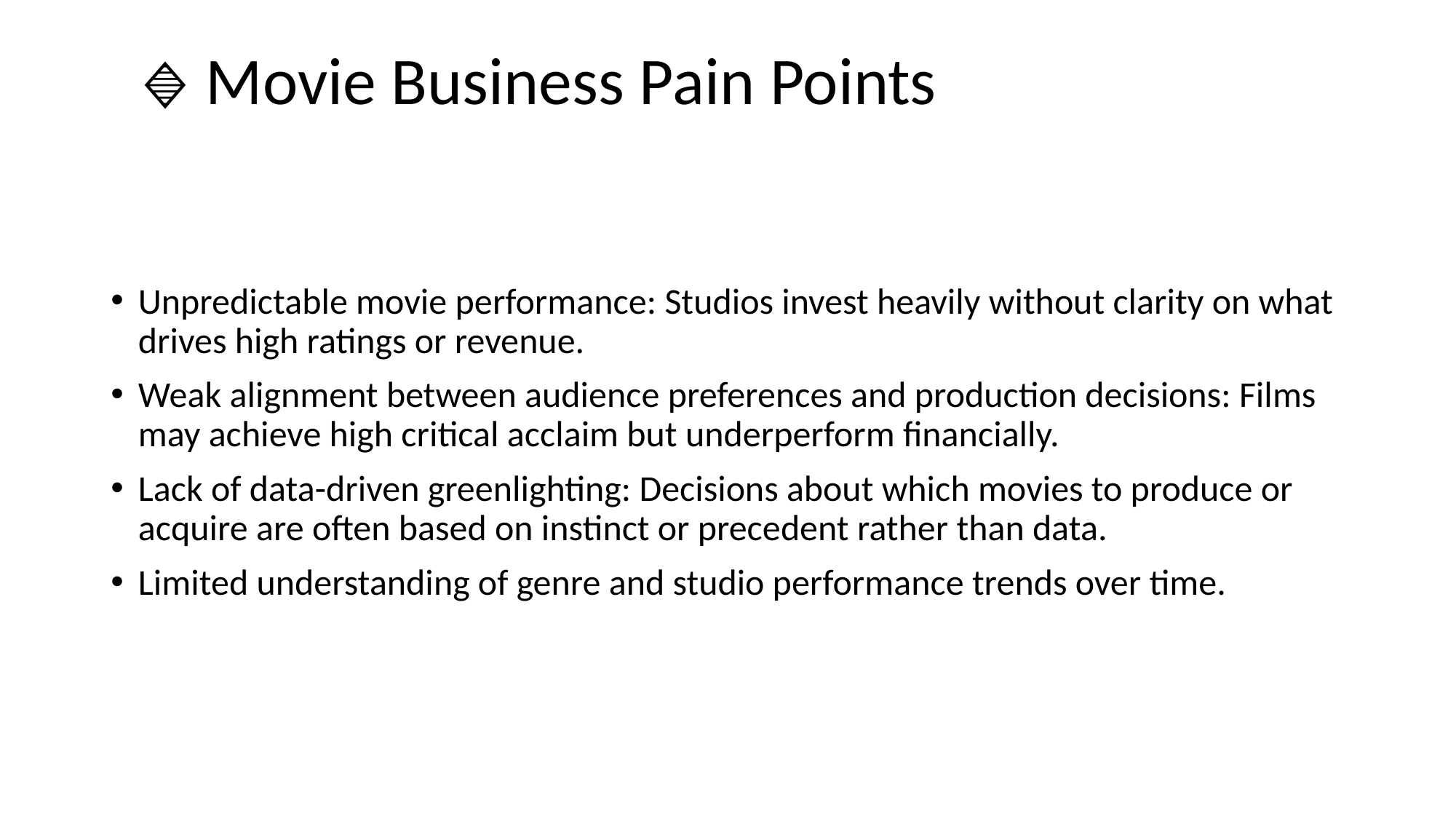

# 🔹 Movie Business Pain Points

Unpredictable movie performance: Studios invest heavily without clarity on what drives high ratings or revenue.
Weak alignment between audience preferences and production decisions: Films may achieve high critical acclaim but underperform financially.
Lack of data-driven greenlighting: Decisions about which movies to produce or acquire are often based on instinct or precedent rather than data.
Limited understanding of genre and studio performance trends over time.